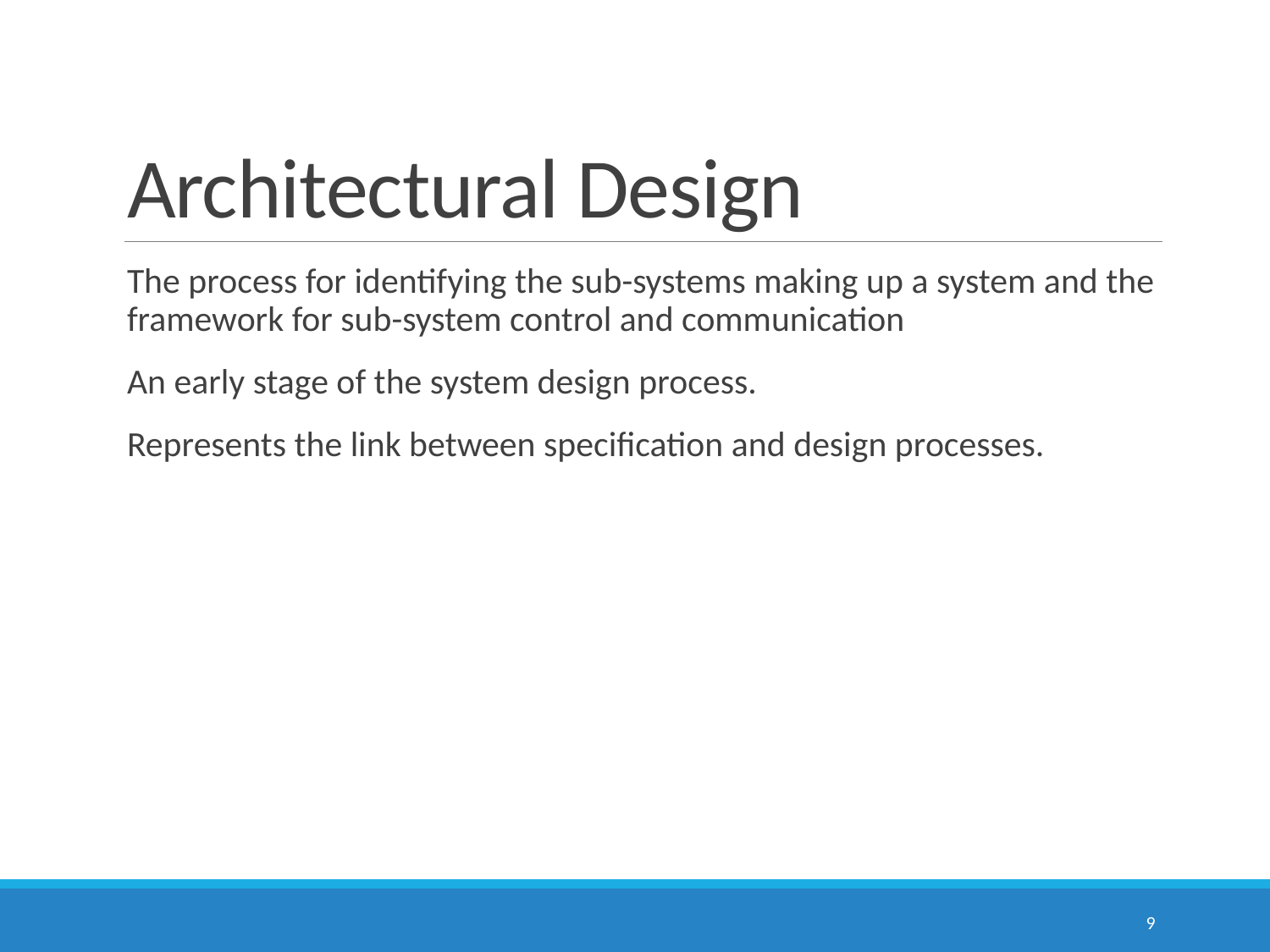

# Architectural Design
The process for identifying the sub-systems making up a system and the framework for sub-system control and communication
An early stage of the system design process.
Represents the link between specification and design processes.

9